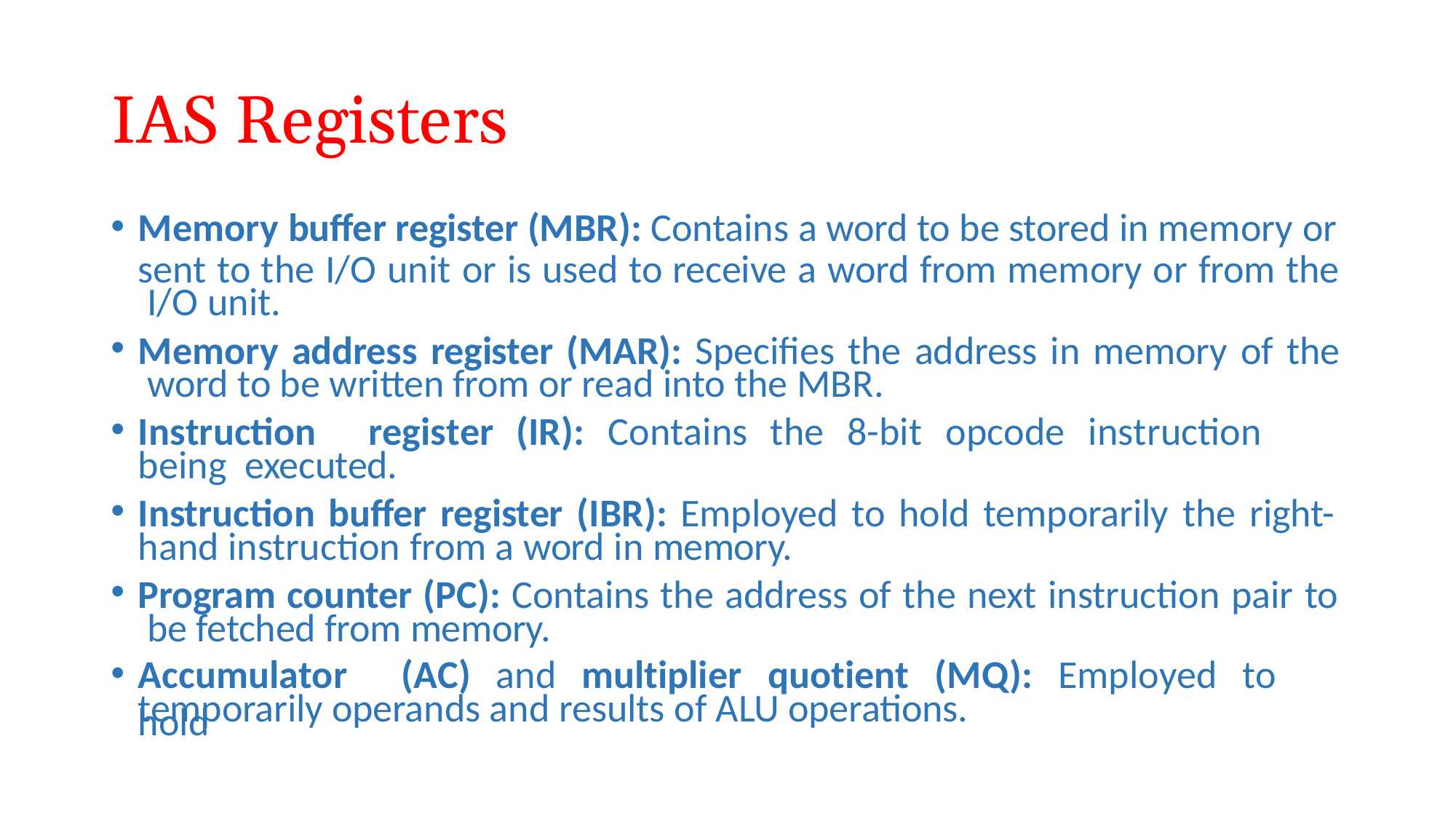

# IAS Registers
Memory buffer register (MBR): Contains a word to be stored in memory or
sent to the I/O unit or is used to receive a word from memory or from the  I/O unit.
Memory address register (MAR): Specifies the address in memory of the  word to be written from or read into the MBR.
Instruction	register	(IR):	Contains	the	8-bit	opcode	instruction	being  executed.
Instruction buffer register (IBR): Employed to hold temporarily the right-  hand instruction from a word in memory.
Program counter (PC): Contains the address of the next instruction pair to  be fetched from memory.
Accumulator	(AC)	and	multiplier	quotient	(MQ):	Employed	to	hold
temporarily operands and results of ALU operations.